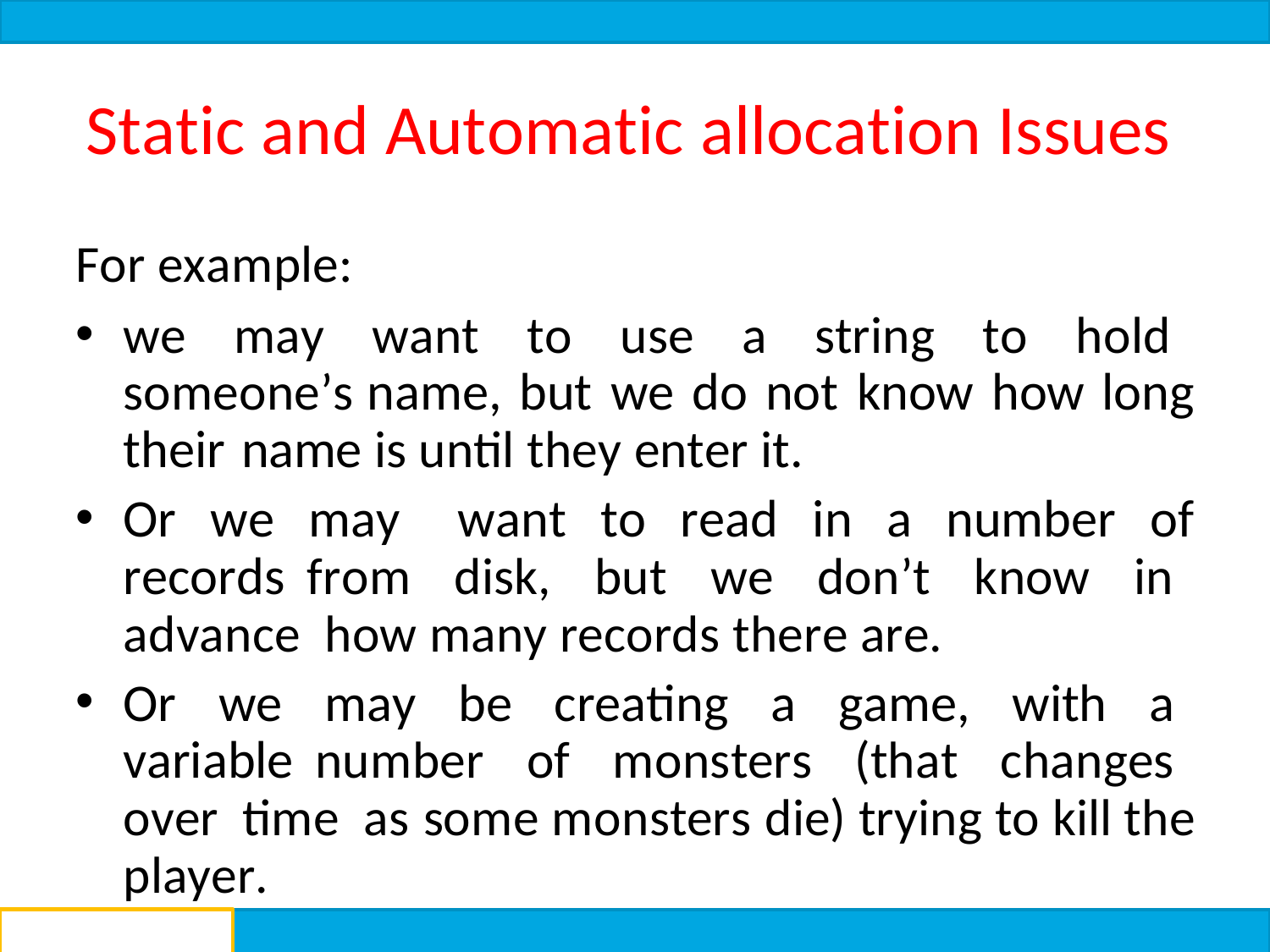

# Static and Automatic allocation Issues
For example:
we  may  want  to  use  a  string  to  hold  someone’s name, but we do not know how long their name is until they enter it.
Or we may  want to read in a number of records from  disk,  but  we  don’t  know  in  advance  how many records there are.
Or  we  may  be  creating  a  game,  with  a  variable number  of  monsters  (that  changes  over  time  as some monsters die) trying to kill the player.